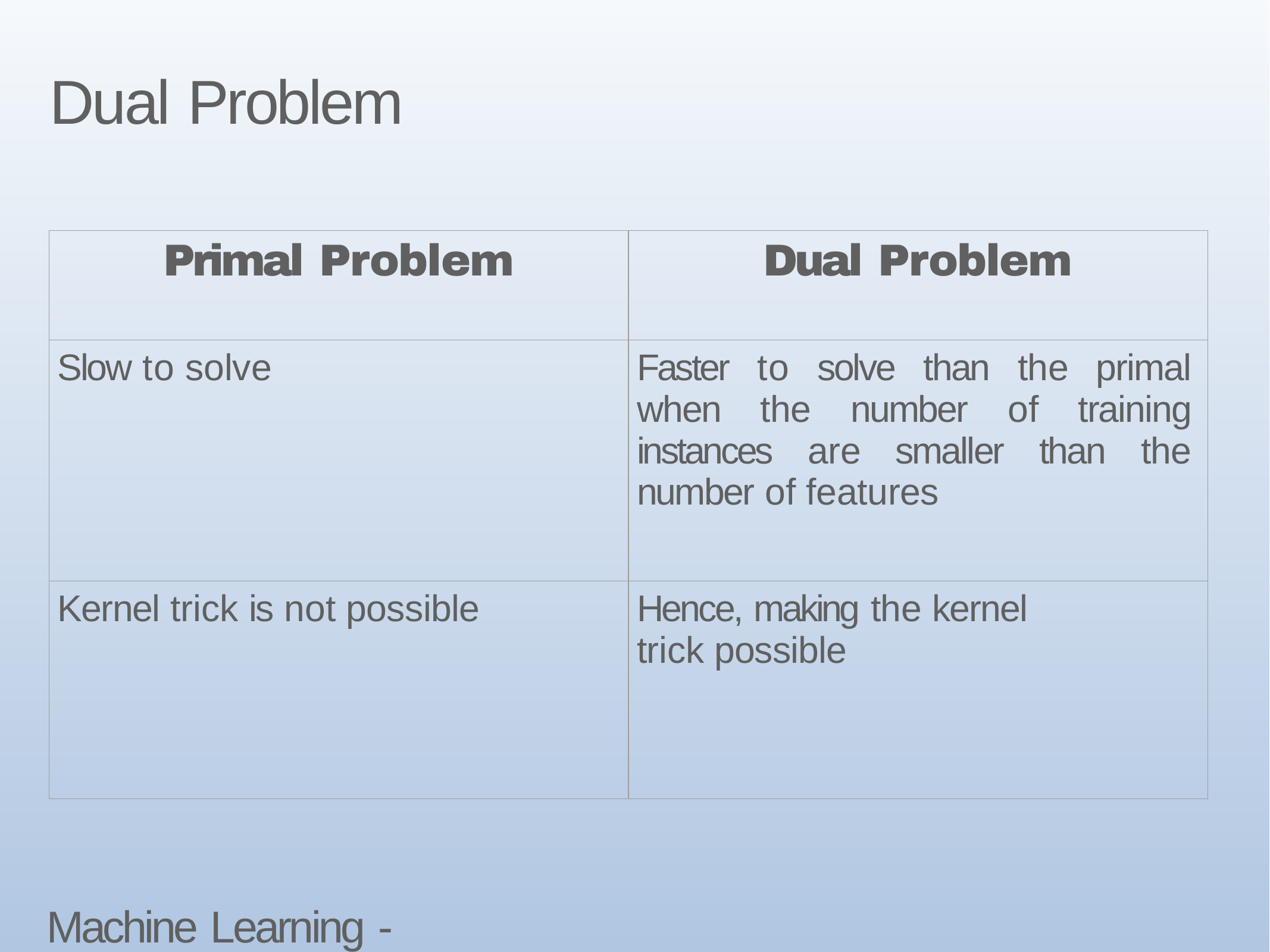

# Dual Problem
| Primal Problem | Dual Problem |
| --- | --- |
| Slow to solve | Faster to solve than the primal when the number of training instances are smaller than the number of features |
| Kernel trick is not possible | Hence, making the kernel trick possible |
Machine Learning - SVM